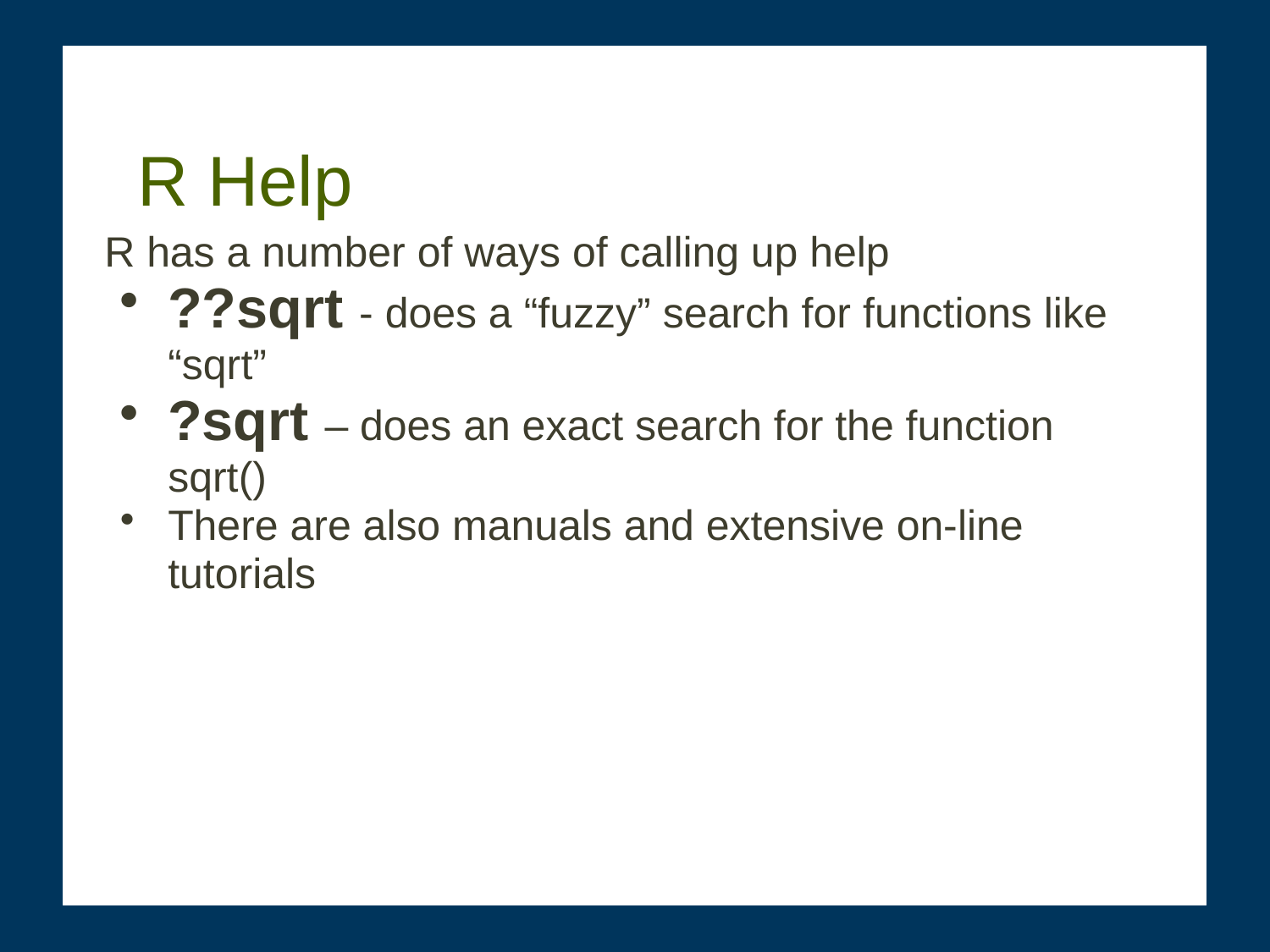

# R Help
R has a number of ways of calling up help
??sqrt - does a “fuzzy” search for functions like “sqrt”
?sqrt – does an exact search for the function sqrt()
There are also manuals and extensive on-line tutorials